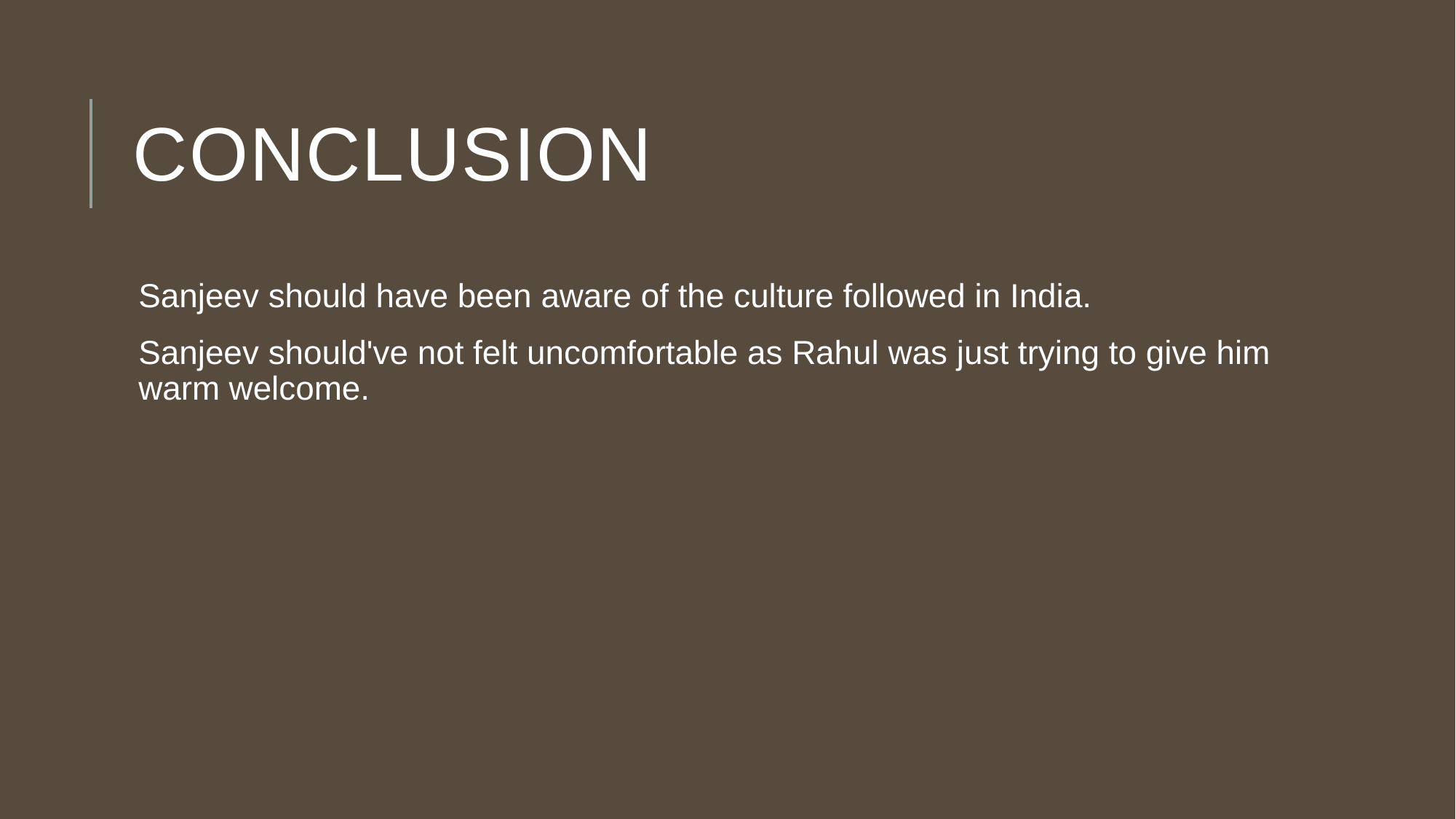

# Conclusion
Sanjeev should have been aware of the culture followed in India.
Sanjeev should've not felt uncomfortable as Rahul was just trying to give him warm welcome.